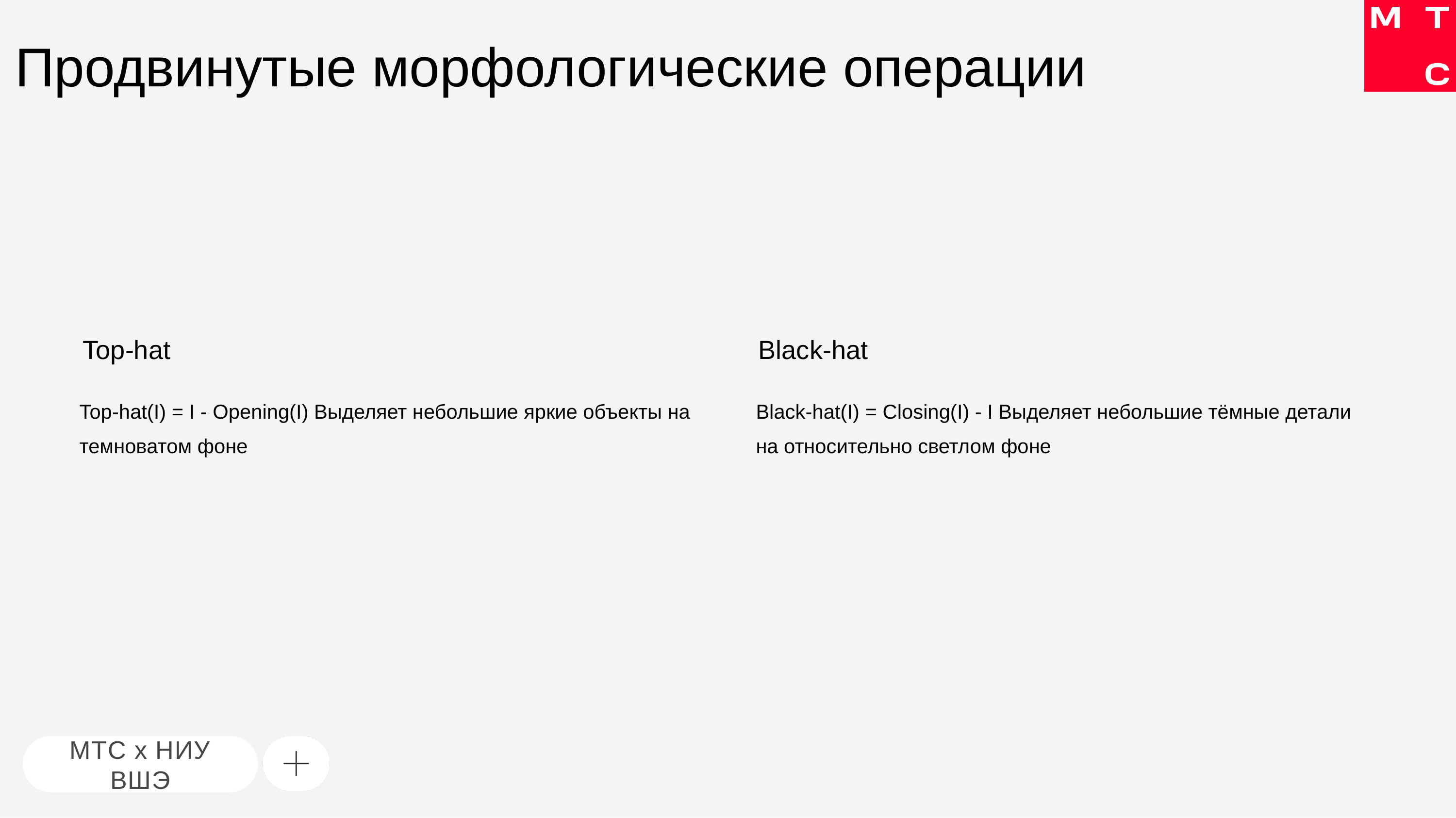

# Продвинутые морфологические операции
Top-hat
Black-hat
Top-hat(I) = I - Opening(I) Выделяет небольшие яркие объекты на темноватом фоне
Black-hat(I) = Closing(I) - I Выделяет небольшие тёмные детали на относительно светлом фоне